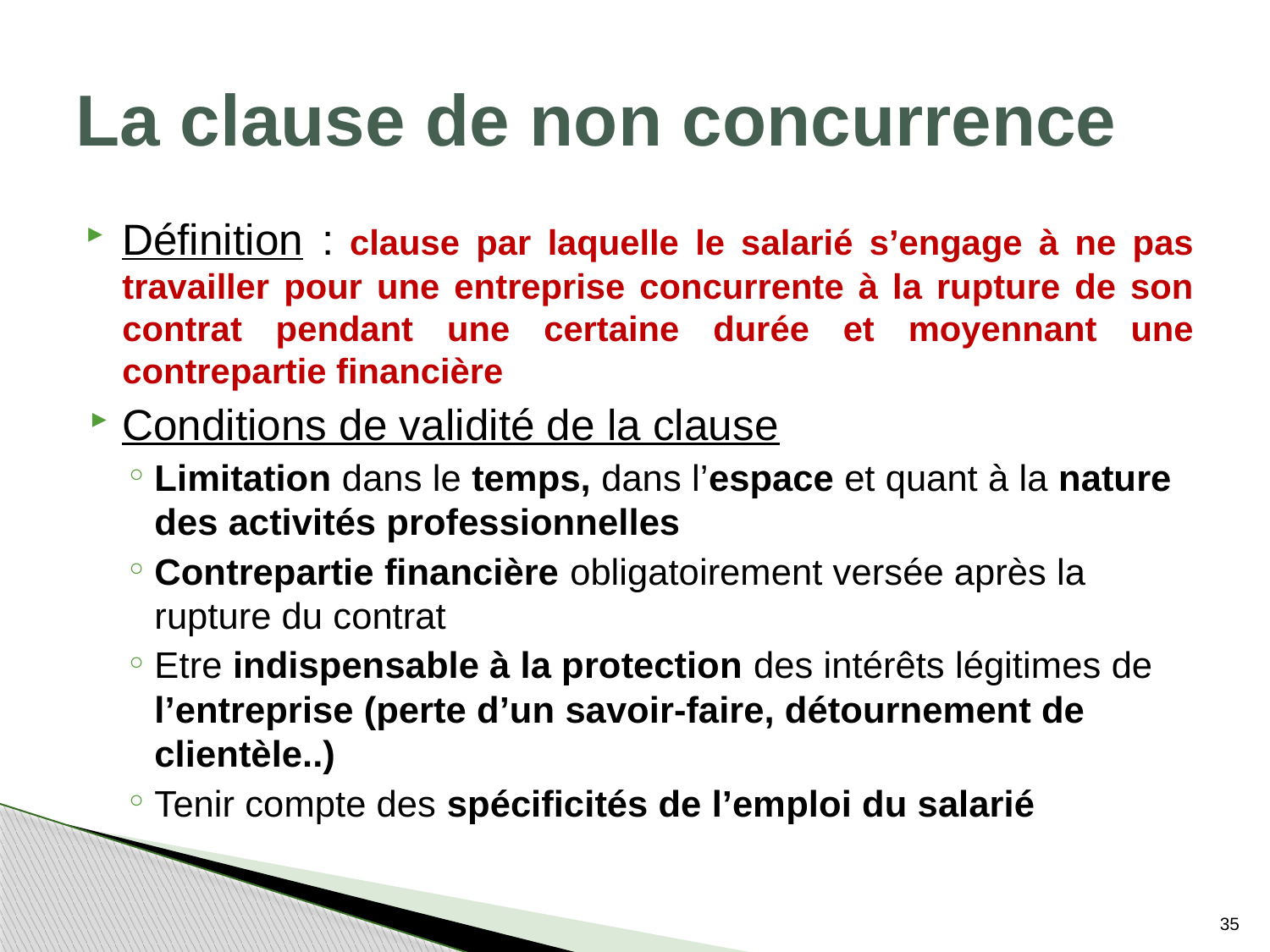

# La clause de non concurrence
Définition : clause par laquelle le salarié s’engage à ne pas travailler pour une entreprise concurrente à la rupture de son contrat pendant une certaine durée et moyennant une contrepartie financière
Conditions de validité de la clause
Limitation dans le temps, dans l’espace et quant à la nature des activités professionnelles
Contrepartie financière obligatoirement versée après la rupture du contrat
Etre indispensable à la protection des intérêts légitimes de l’entreprise (perte d’un savoir-faire, détournement de clientèle..)
Tenir compte des spécificités de l’emploi du salarié
35